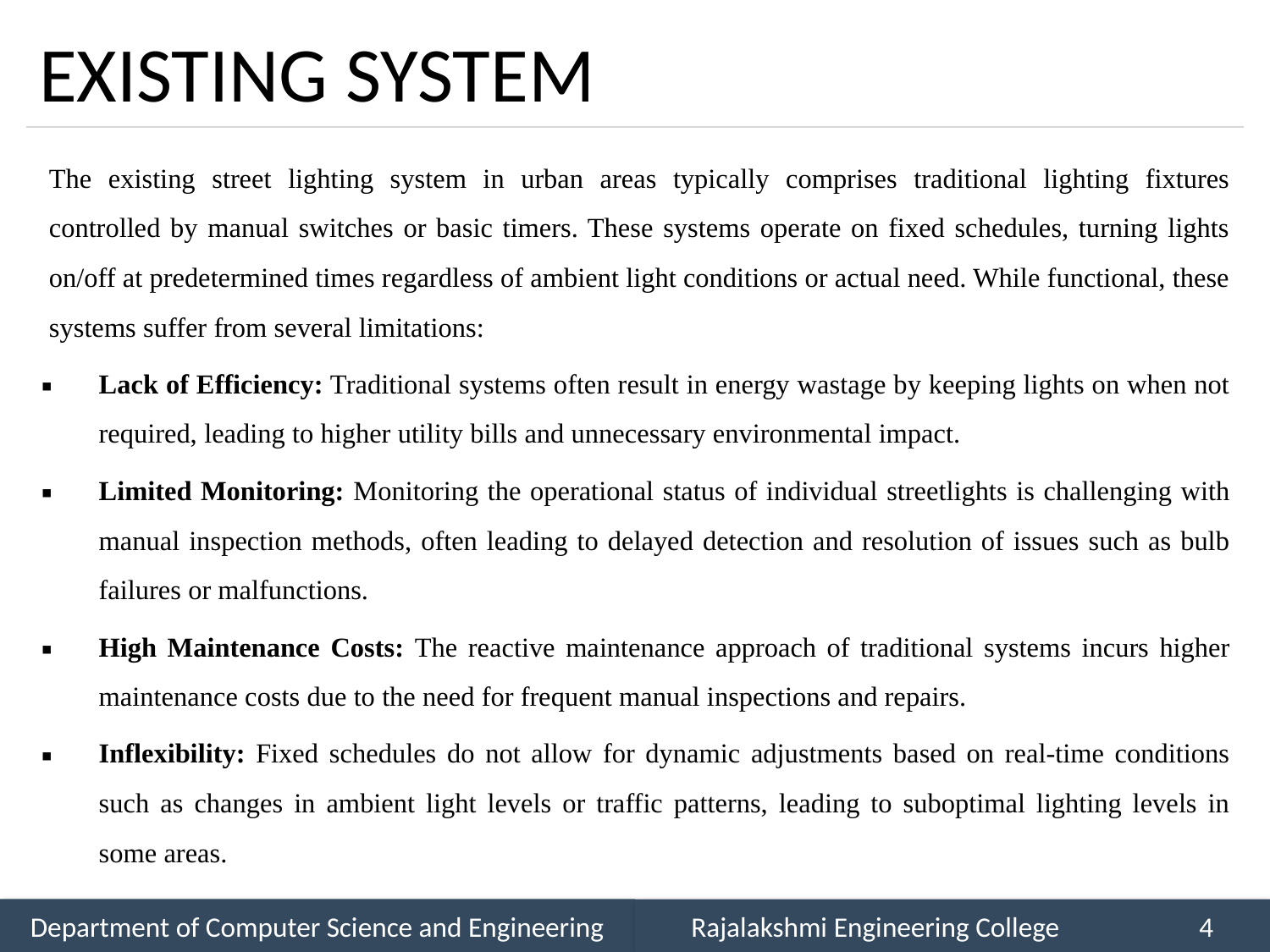

# EXISTING SYSTEM
The existing street lighting system in urban areas typically comprises traditional lighting fixtures controlled by manual switches or basic timers. These systems operate on fixed schedules, turning lights on/off at predetermined times regardless of ambient light conditions or actual need. While functional, these systems suffer from several limitations:
Lack of Efficiency: Traditional systems often result in energy wastage by keeping lights on when not required, leading to higher utility bills and unnecessary environmental impact.
Limited Monitoring: Monitoring the operational status of individual streetlights is challenging with manual inspection methods, often leading to delayed detection and resolution of issues such as bulb failures or malfunctions.
High Maintenance Costs: The reactive maintenance approach of traditional systems incurs higher maintenance costs due to the need for frequent manual inspections and repairs.
Inflexibility: Fixed schedules do not allow for dynamic adjustments based on real-time conditions such as changes in ambient light levels or traffic patterns, leading to suboptimal lighting levels in some areas.